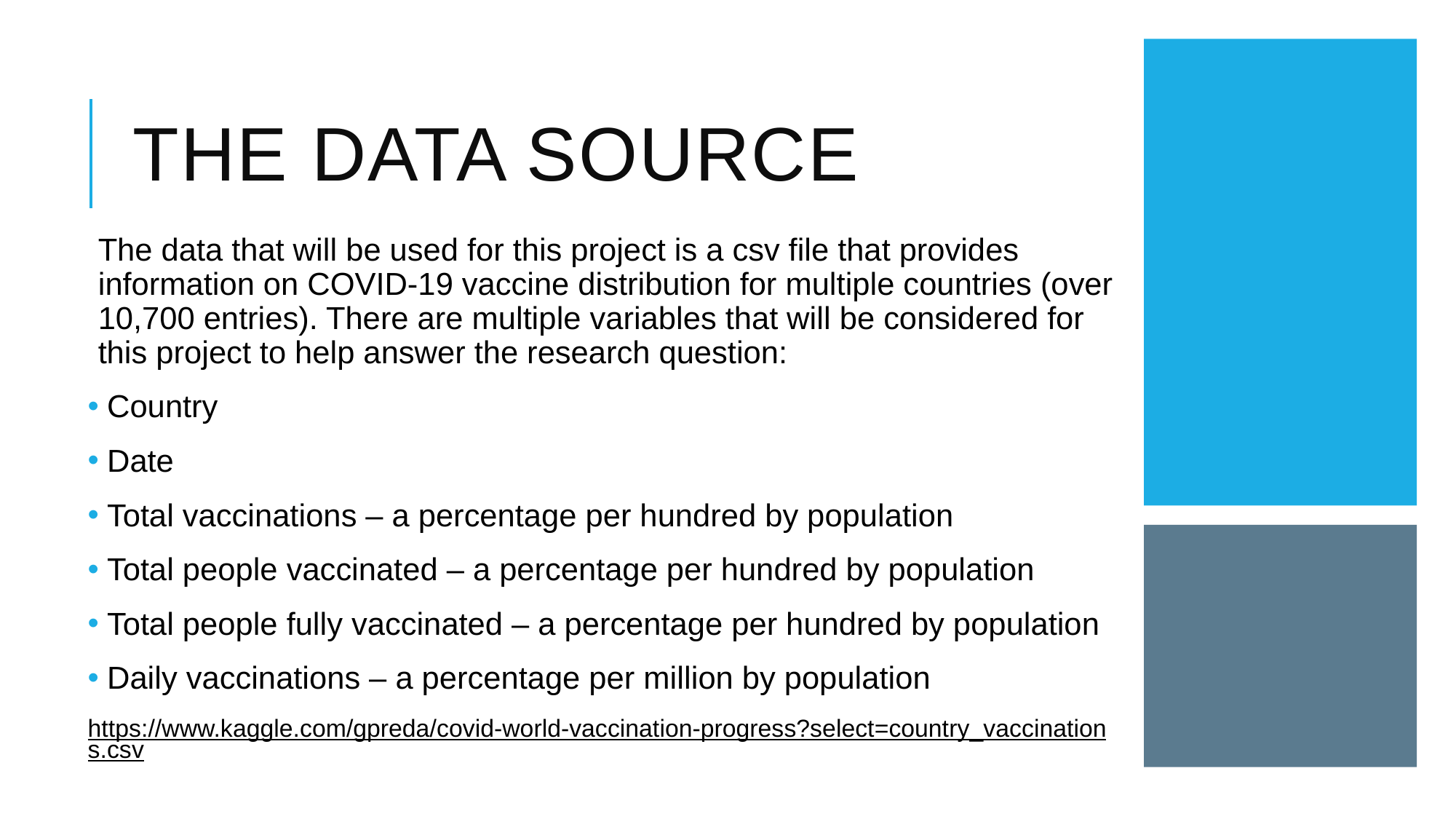

# The Data Source
The data that will be used for this project is a csv file that provides information on COVID-19 vaccine distribution for multiple countries (over 10,700 entries). There are multiple variables that will be considered for this project to help answer the research question:
 Country
 Date
 Total vaccinations – a percentage per hundred by population
 Total people vaccinated – a percentage per hundred by population
 Total people fully vaccinated – a percentage per hundred by population
 Daily vaccinations – a percentage per million by population
https://www.kaggle.com/gpreda/covid-world-vaccination-progress?select=country_vaccinations.csv